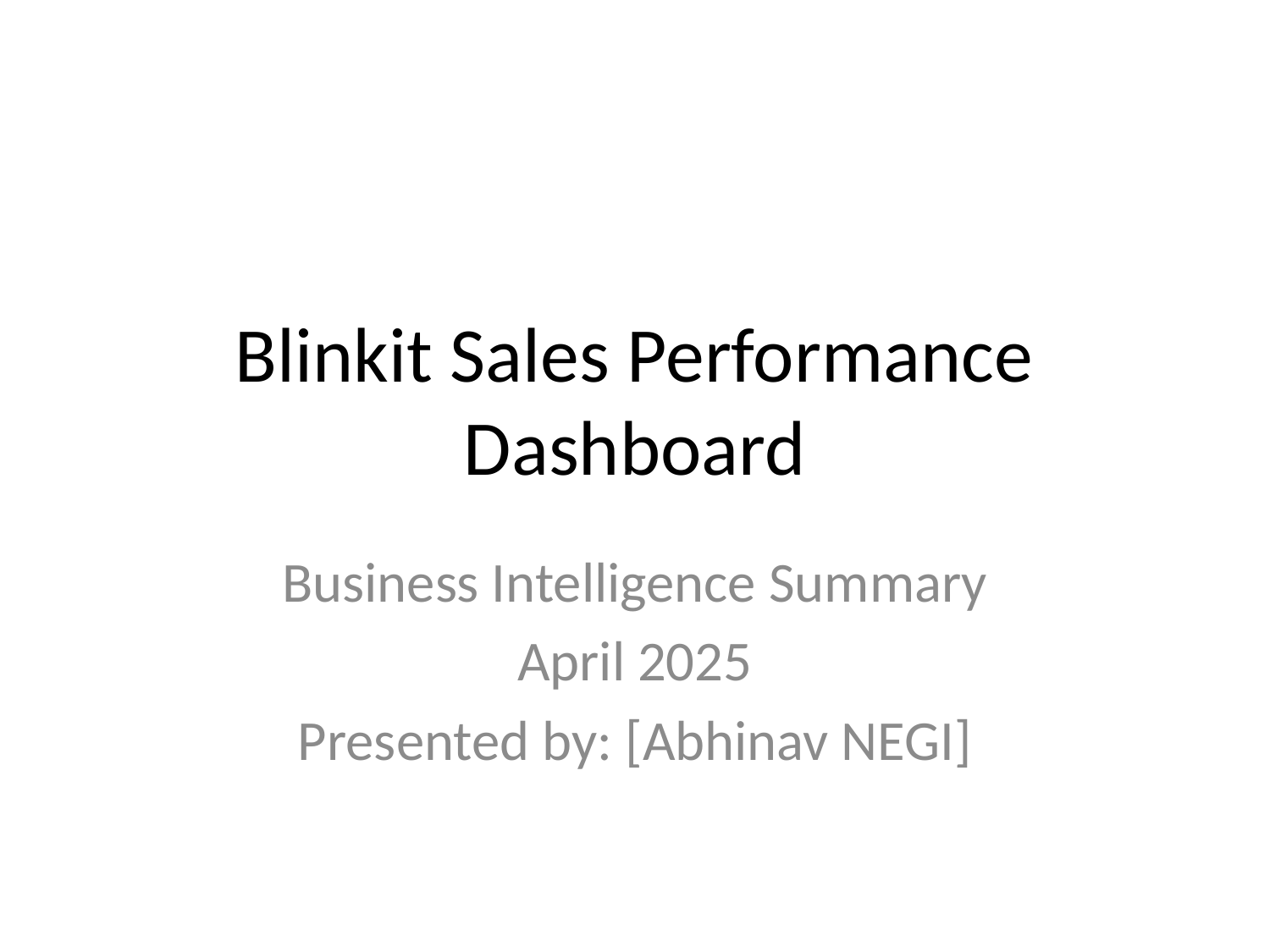

# Blinkit Sales Performance Dashboard
Business Intelligence Summary
April 2025
Presented by: [Abhinav NEGI]